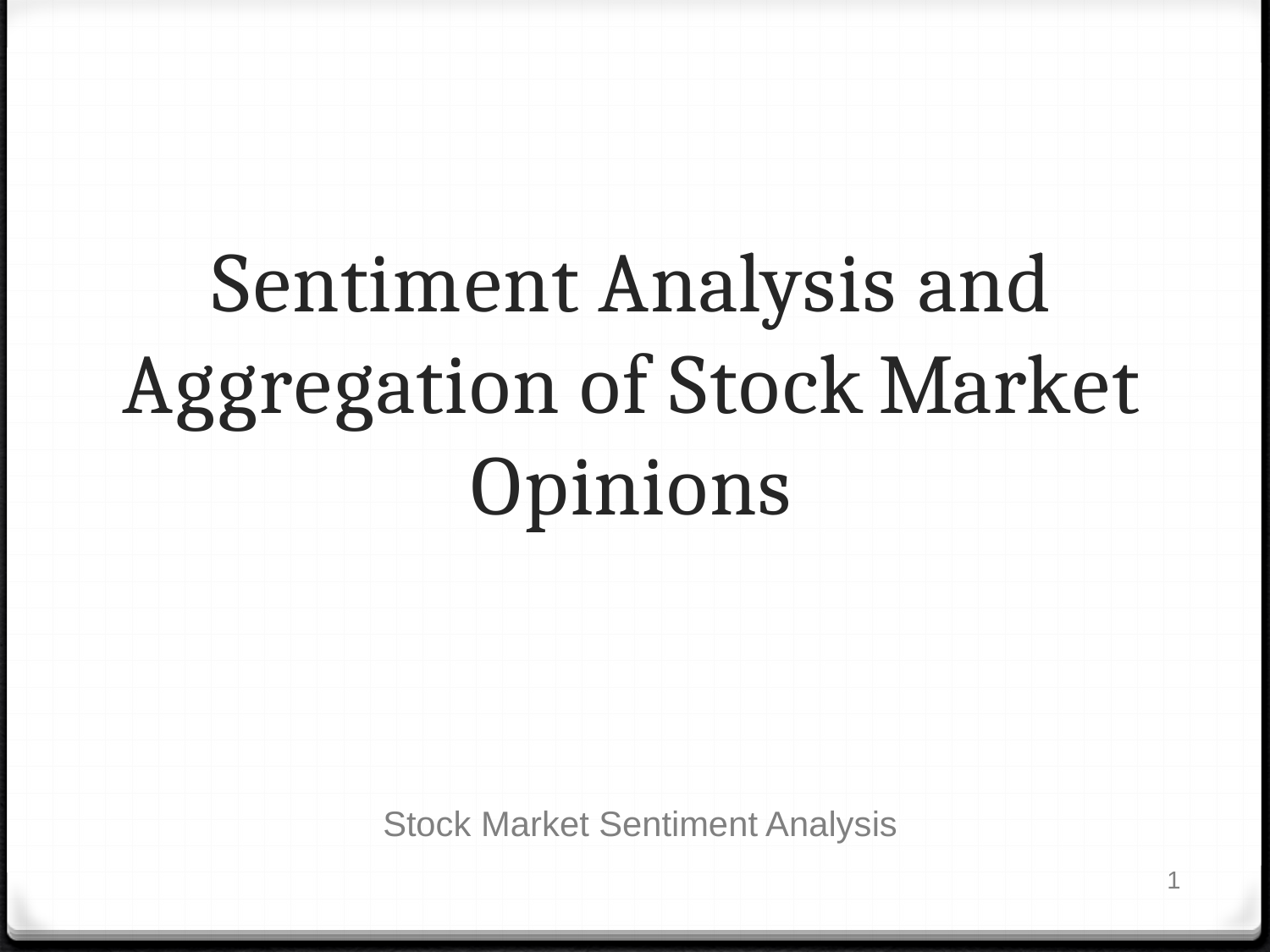

# Sentiment Analysis and Aggregation of Stock Market Opinions
Stock Market Sentiment Analysis
1